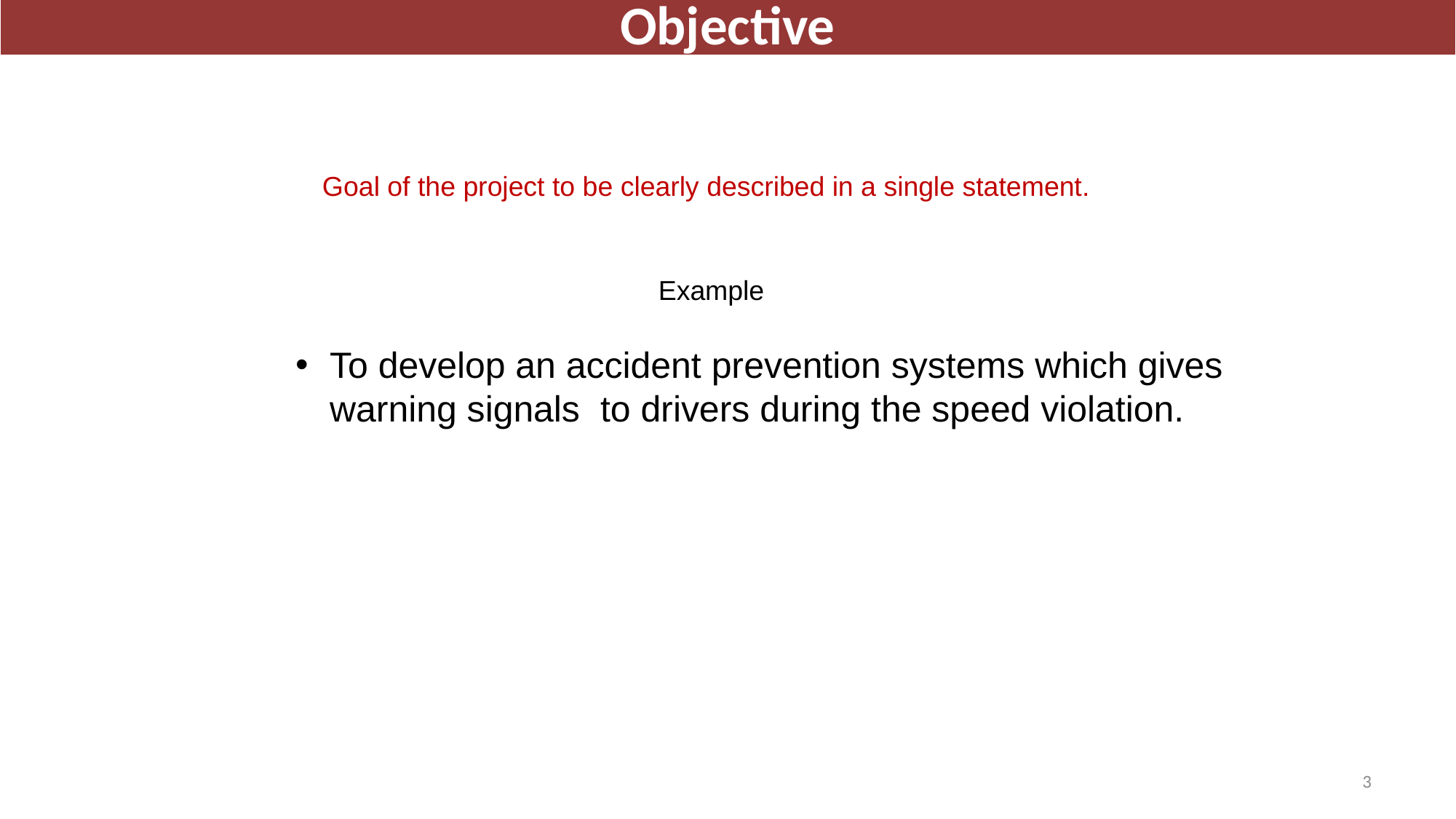

Objective
Goal of the project to be clearly described in a single statement.
Example
To develop an accident prevention systems which gives warning signals  to drivers during the speed violation.
3